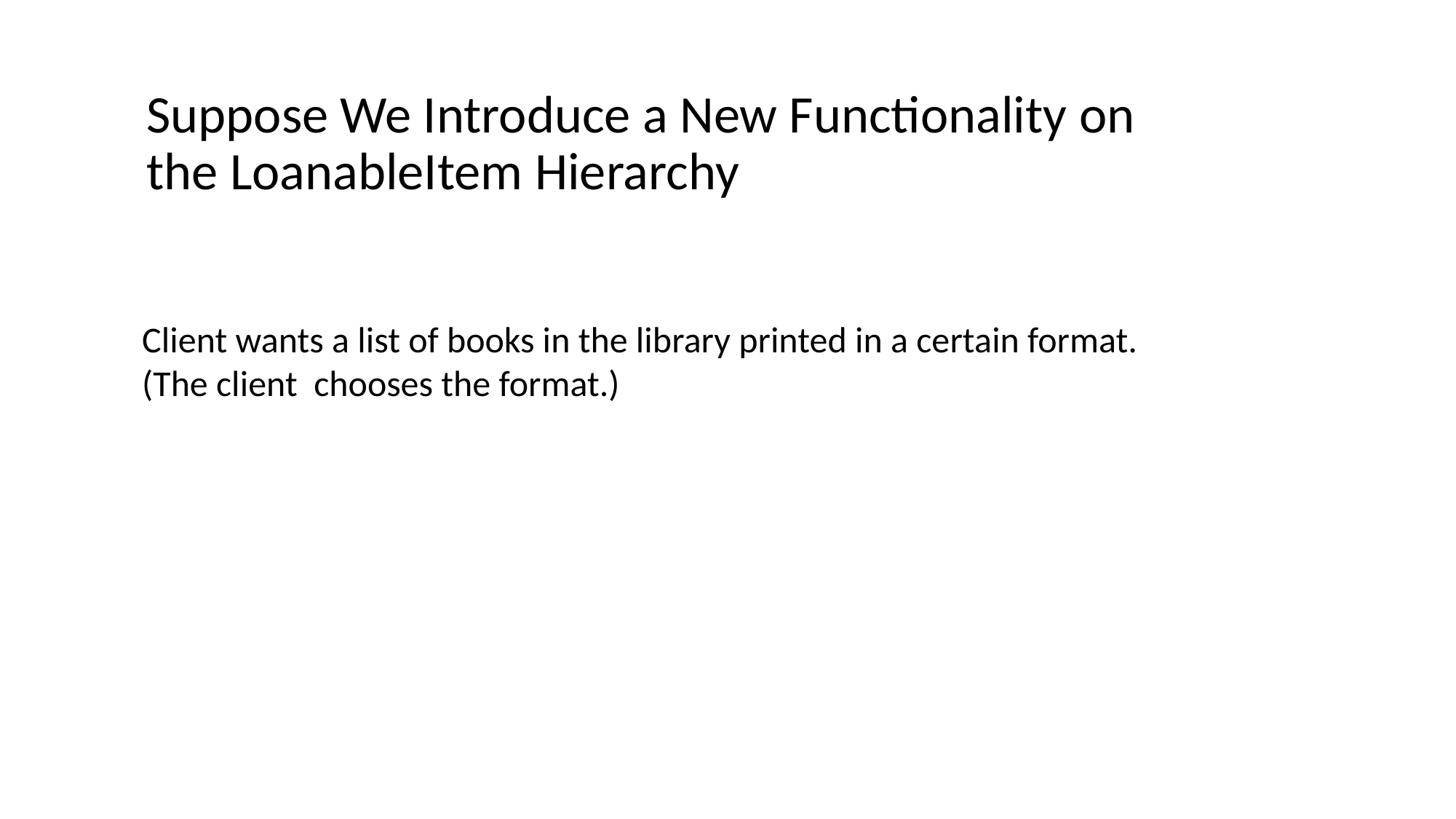

# Suppose We Introduce a New Functionality on the LoanableItem Hierarchy
Client wants a list of books in the library printed in a certain format.  (The client  chooses the format.)